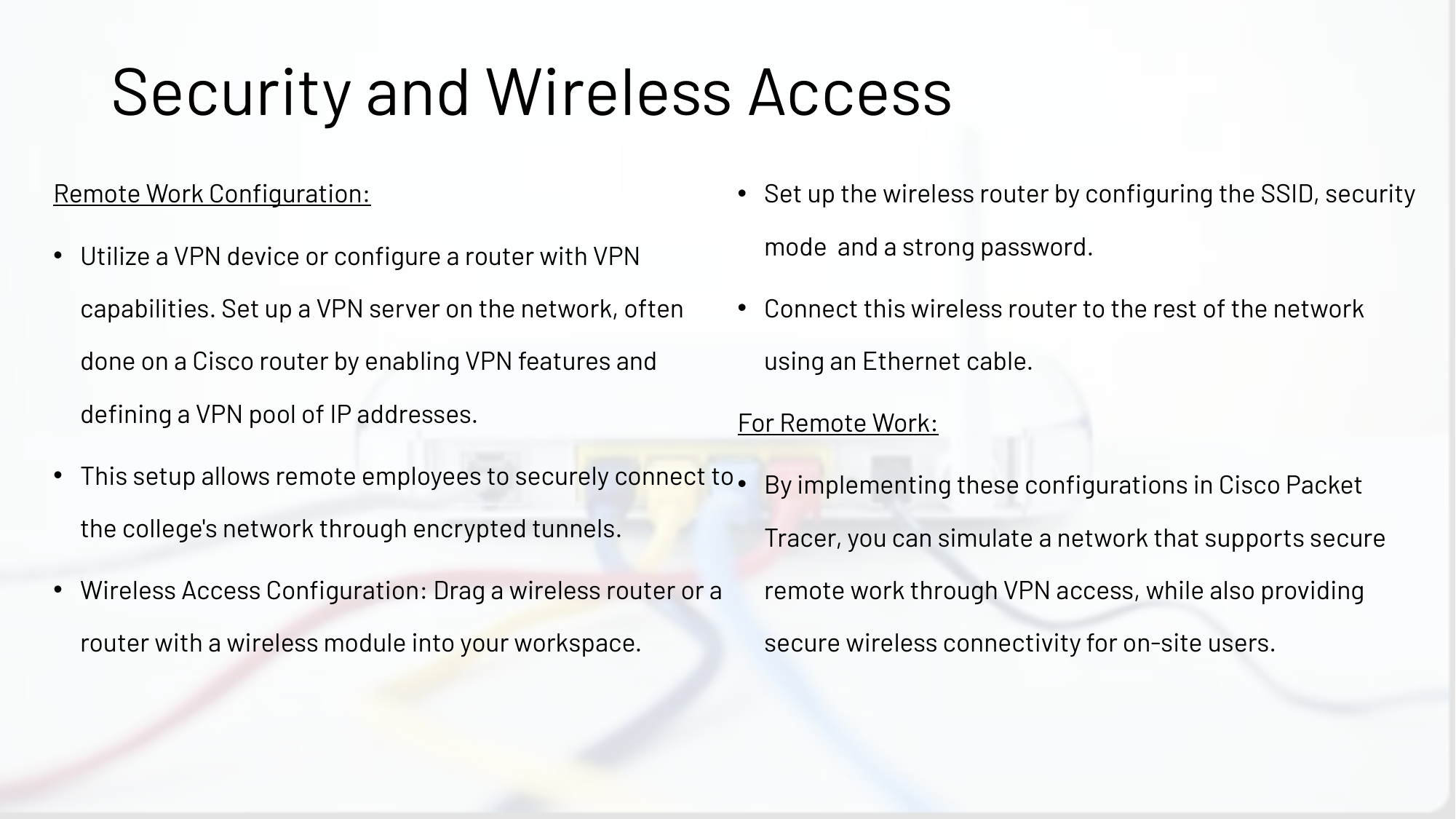

# Security and Wireless Access
Remote Work Configuration:
Utilize a VPN device or configure a router with VPN capabilities. Set up a VPN server on the network, often done on a Cisco router by enabling VPN features and defining a VPN pool of IP addresses.
This setup allows remote employees to securely connect to the college's network through encrypted tunnels.
Wireless Access Configuration: Drag a wireless router or a router with a wireless module into your workspace.

Set up the wireless router by configuring the SSID, security mode  and a strong password.
Connect this wireless router to the rest of the network using an Ethernet cable.
For Remote Work:
By implementing these configurations in Cisco Packet Tracer, you can simulate a network that supports secure remote work through VPN access, while also providing secure wireless connectivity for on-site users.